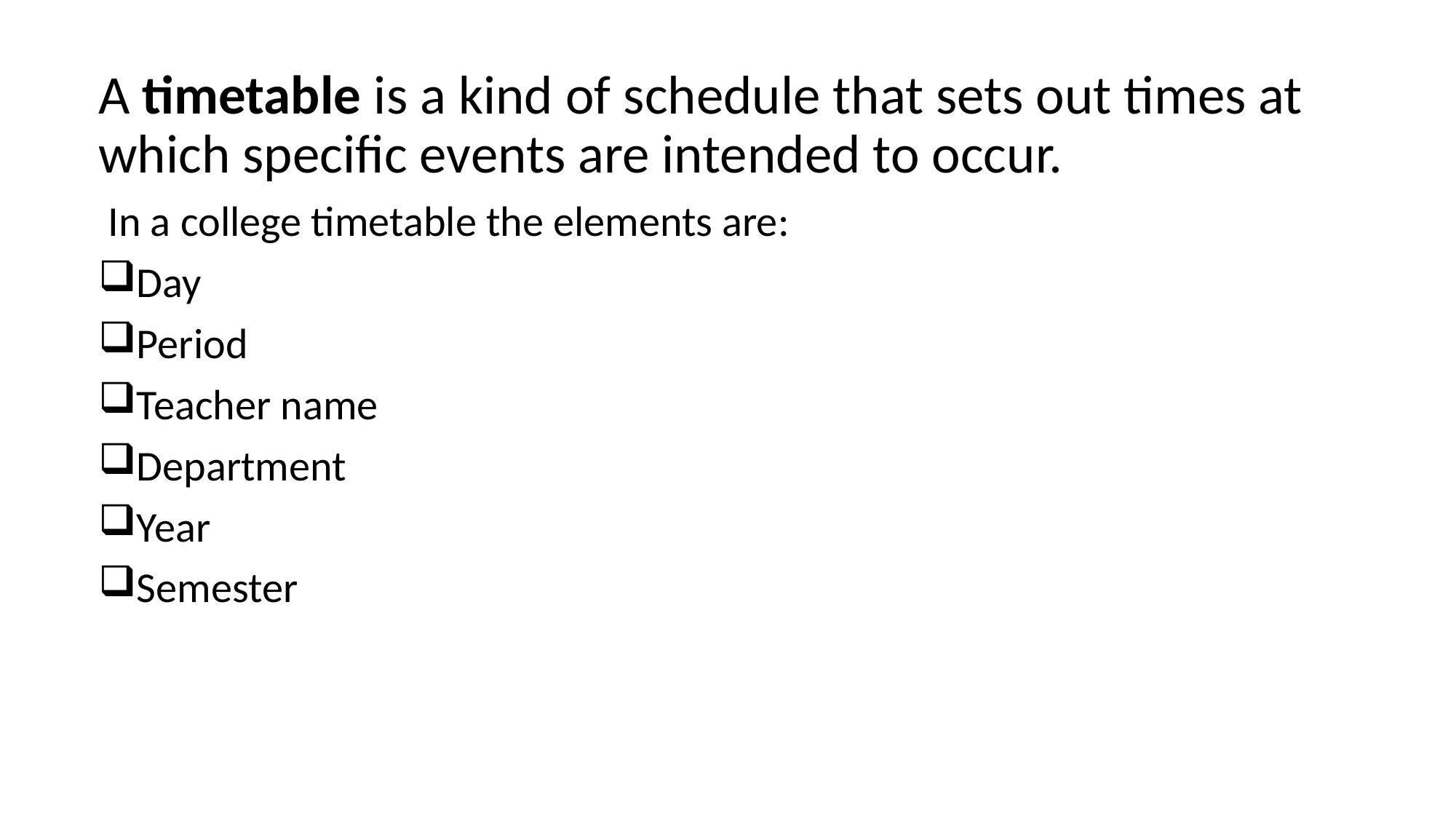

A timetable is a kind of schedule that sets out times at which specific events are intended to occur.
 In a college timetable the elements are:
Day
Period
Teacher name
Department
Year
Semester